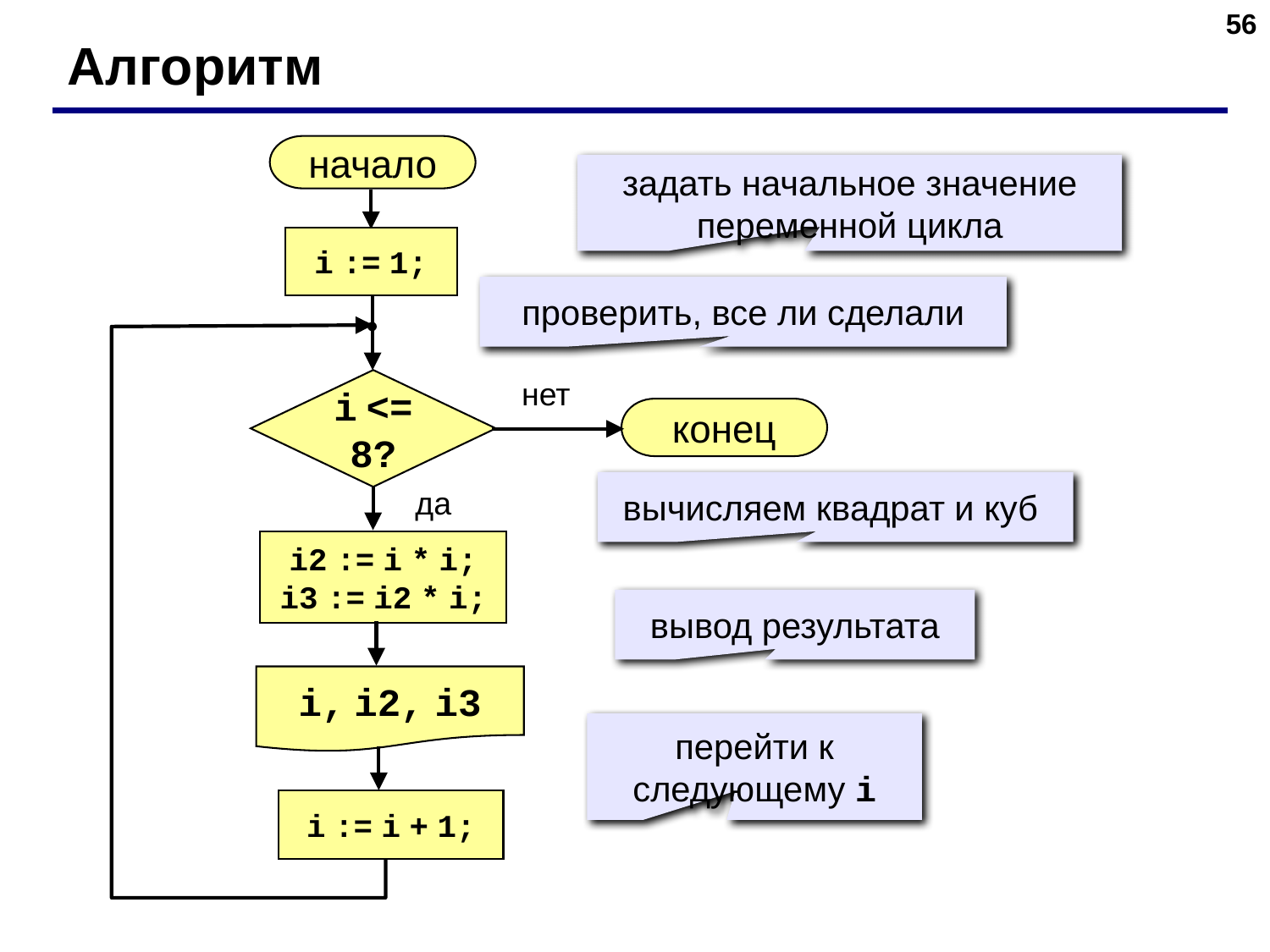

56
Алгоритм

начало
задать начальное значение переменной цикла
i := 1;
проверить, все ли сделали

нет
i <= 8?
конец
вычисляем квадрат и куб
да
i2 := i * i;
i3 := i2 * i;
вывод результата
i, i2, i3
перейти к следующему i
i := i + 1;